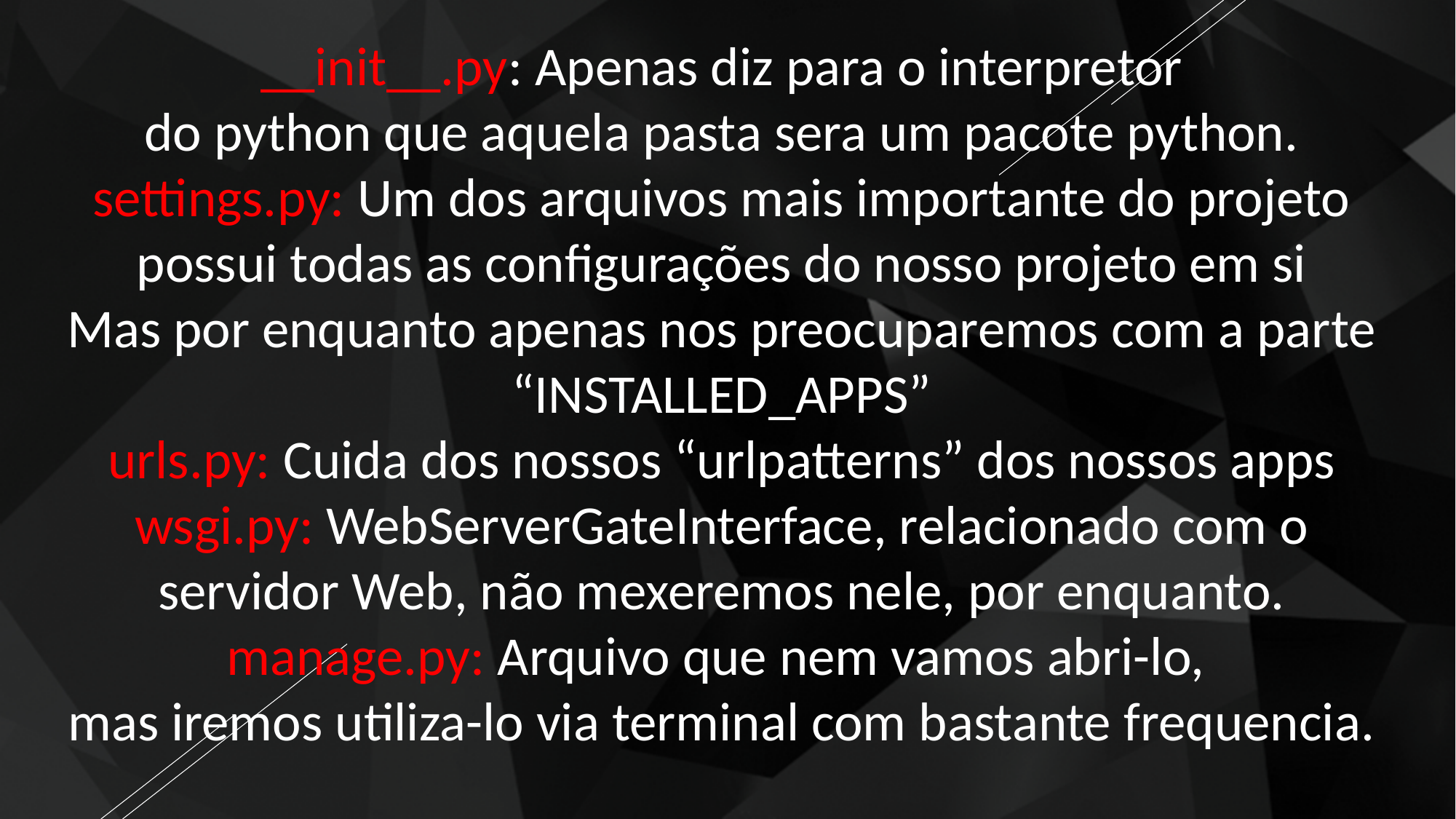

__init__.py: Apenas diz para o interpretor
do python que aquela pasta sera um pacote python.
settings.py: Um dos arquivos mais importante do projeto
possui todas as configurações do nosso projeto em si
Mas por enquanto apenas nos preocuparemos com a parte
“INSTALLED_APPS”
urls.py: Cuida dos nossos “urlpatterns” dos nossos apps
wsgi.py: WebServerGateInterface, relacionado com o
servidor Web, não mexeremos nele, por enquanto.
manage.py: Arquivo que nem vamos abri-lo,
mas iremos utiliza-lo via terminal com bastante frequencia.